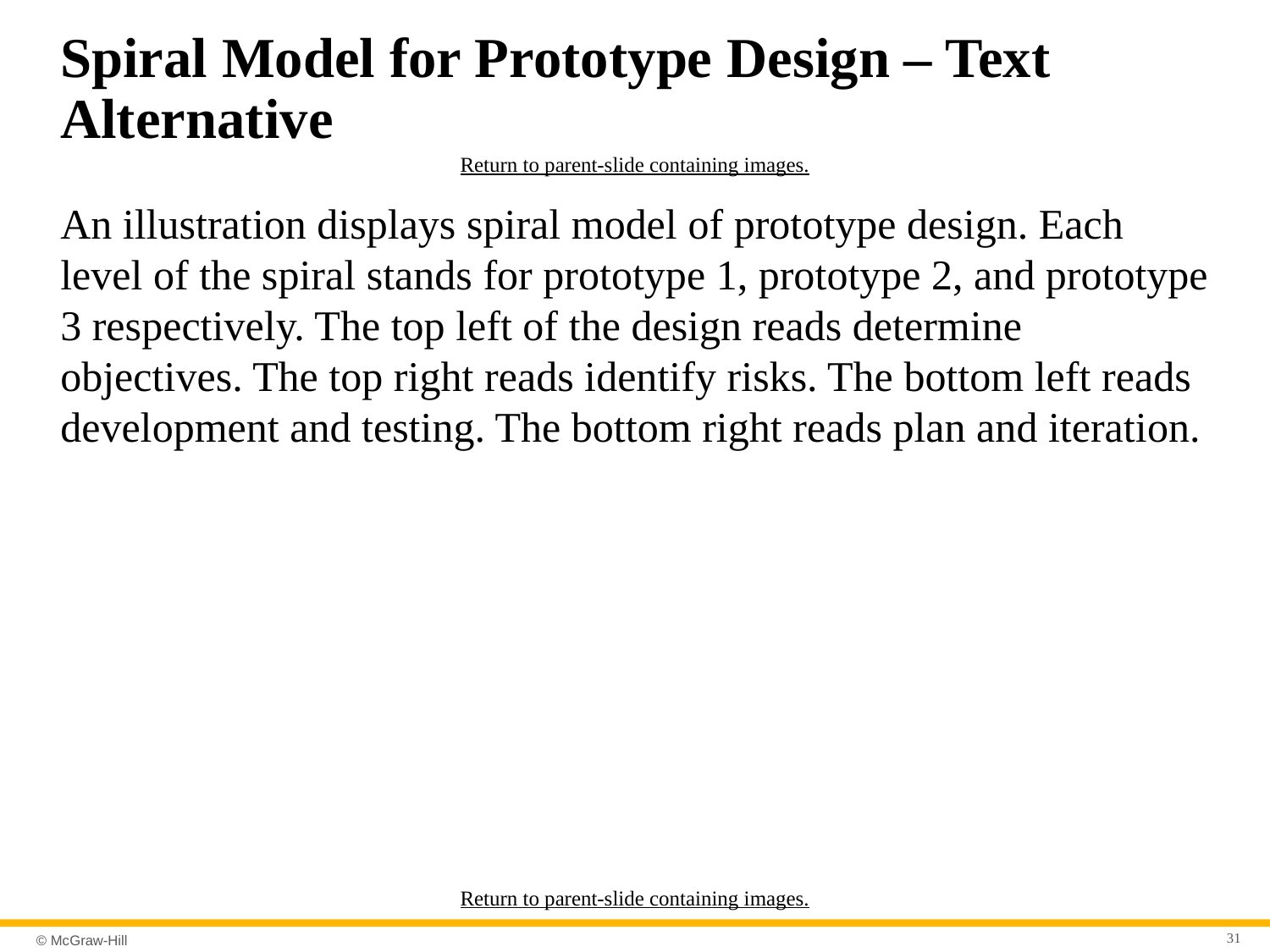

# Spiral Model for Prototype Design – Text Alternative
Return to parent-slide containing images.
An illustration displays spiral model of prototype design. Each level of the spiral stands for prototype 1, prototype 2, and prototype 3 respectively. The top left of the design reads determine objectives. The top right reads identify risks. The bottom left reads development and testing. The bottom right reads plan and iteration.
Return to parent-slide containing images.
31